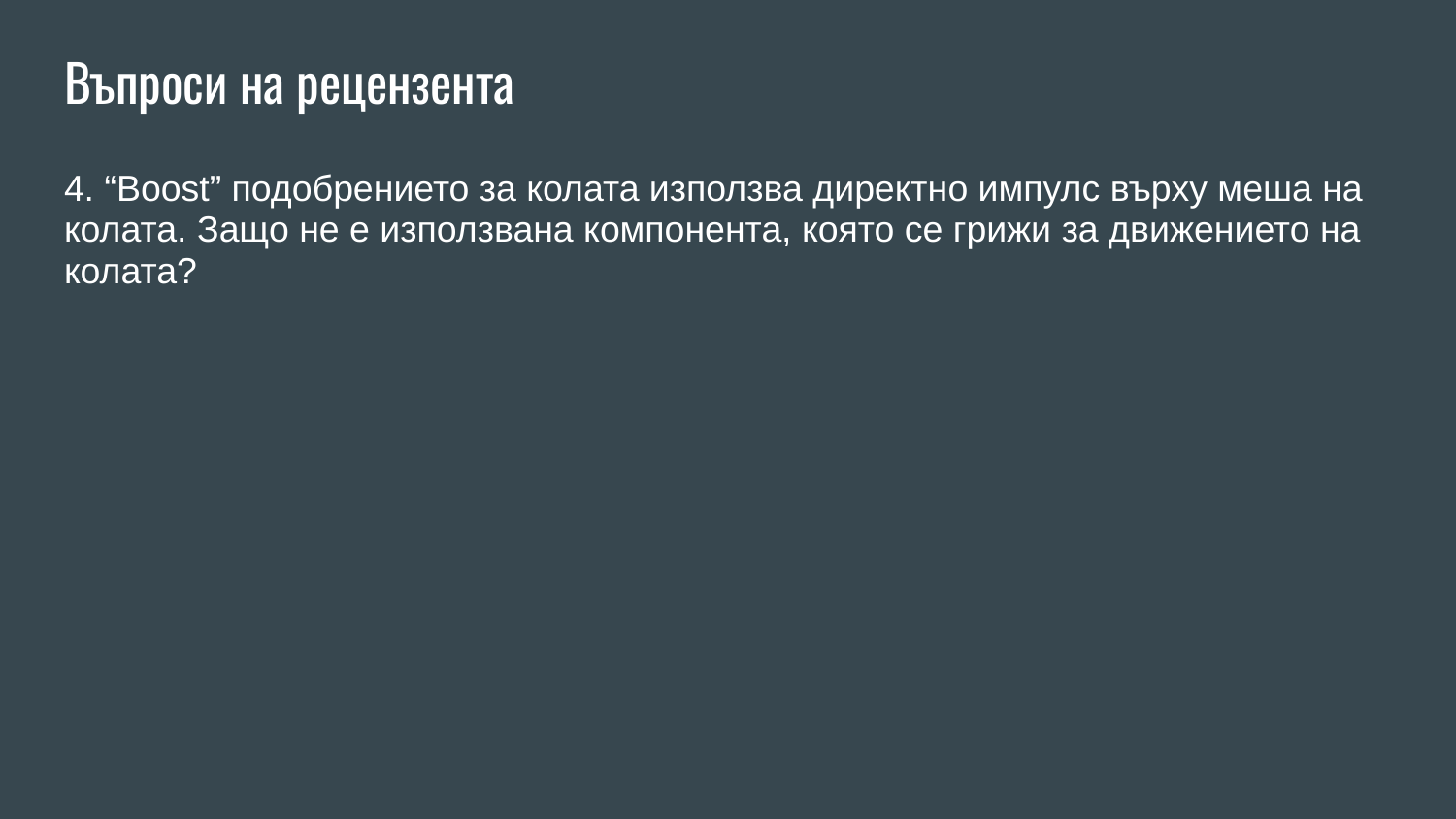

# Въпроси на рецензента
4. “Boost” подобрението за колата използва директно импулс върху меша на колата. Защо не е използвана компонента, която се грижи за движението на колата?